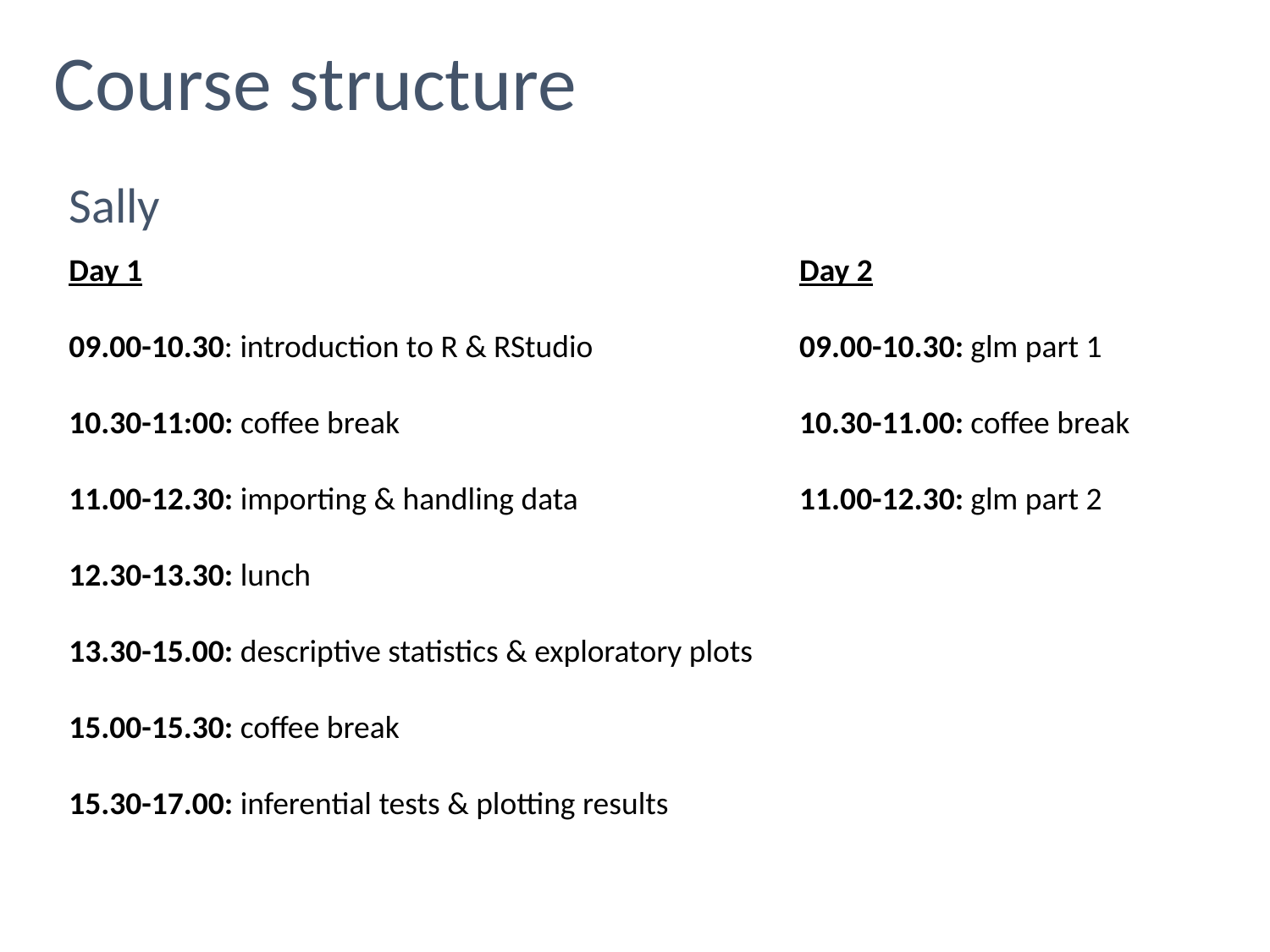

Course structure
Sally

Day 1

09.00-10.30: introduction to R & RStudio

10.30-11:00: coffee break

11.00-12.30: importing & handling data

12.30-13.30: lunch

13.30-15.00: descriptive statistics & exploratory plots

15.00-15.30: coffee break

15.30-17.00: inferential tests & plotting results
Day 2

09.00-10.30: glm part 1

10.30-11.00: coffee break

11.00-12.30: glm part 2